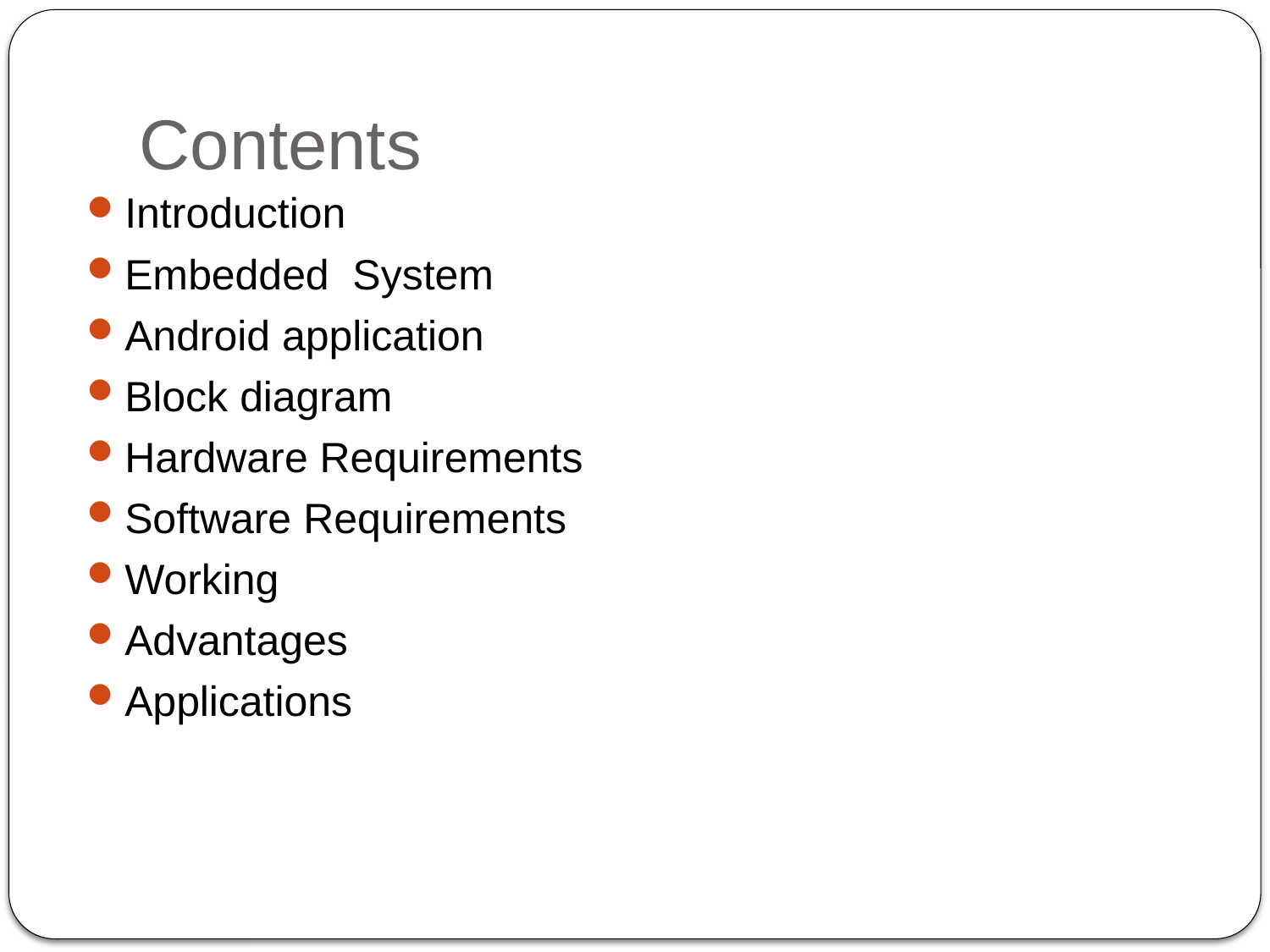

# Contents
Introduction
Embedded  System
Android application
Block diagram
Hardware Requirements
Software Requirements
Working
Advantages
Applications